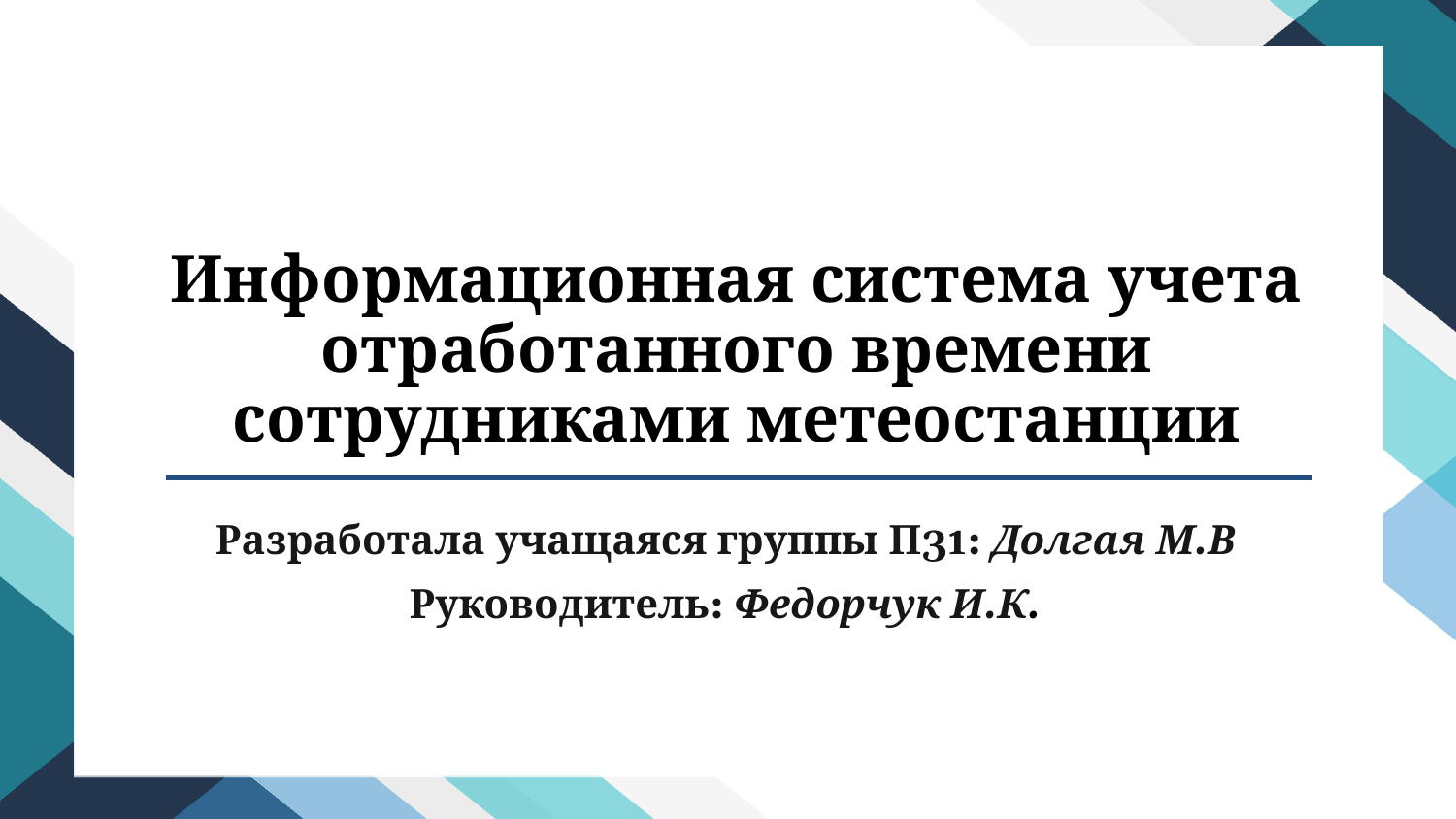

# Информационная система учета отработанного времени сотрудниками метеостанции
Разработала учащаяся группы П31: Долгая М.В
Руководитель: Федорчук И.К.